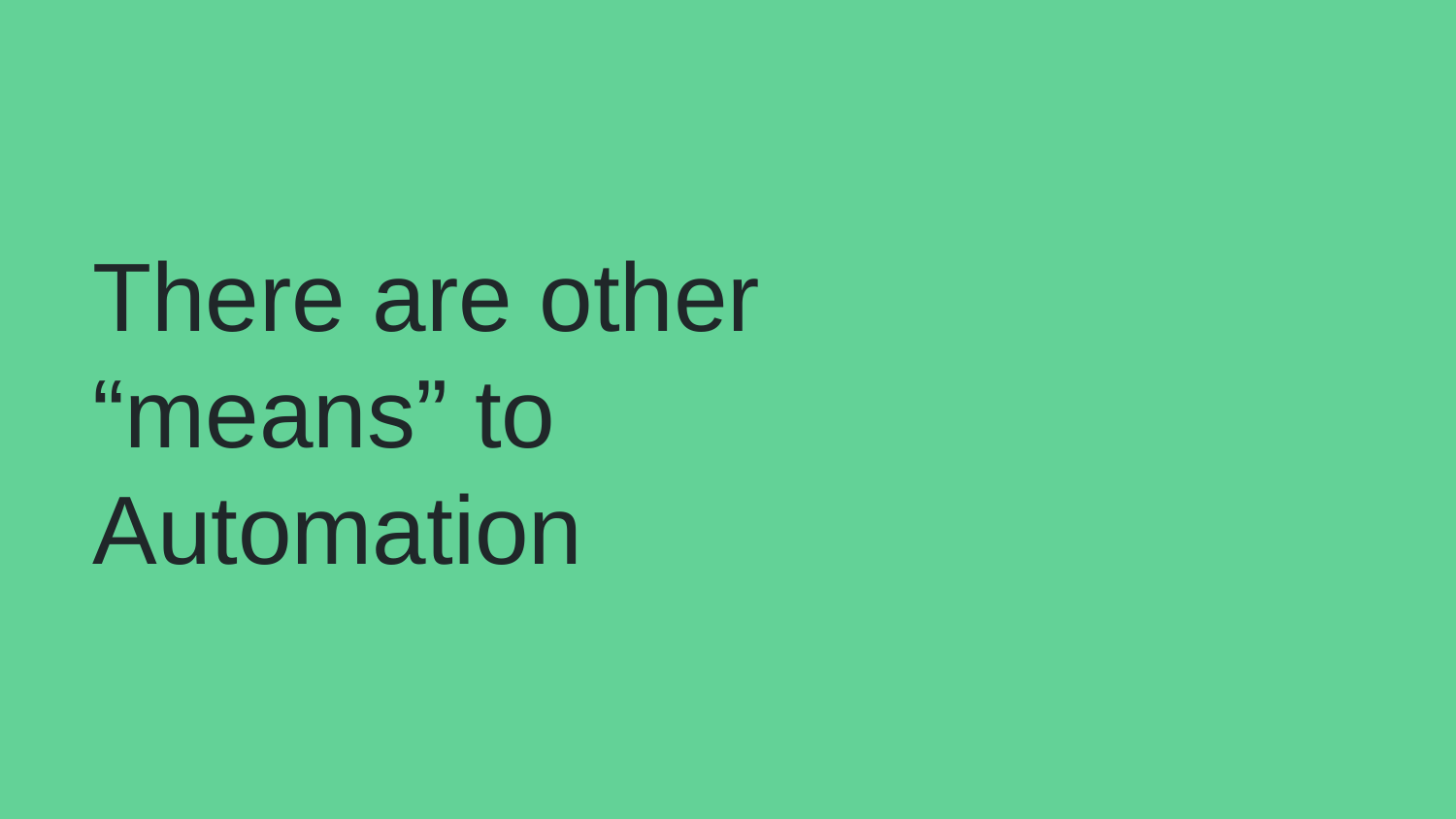

# There are other “means” to Automation